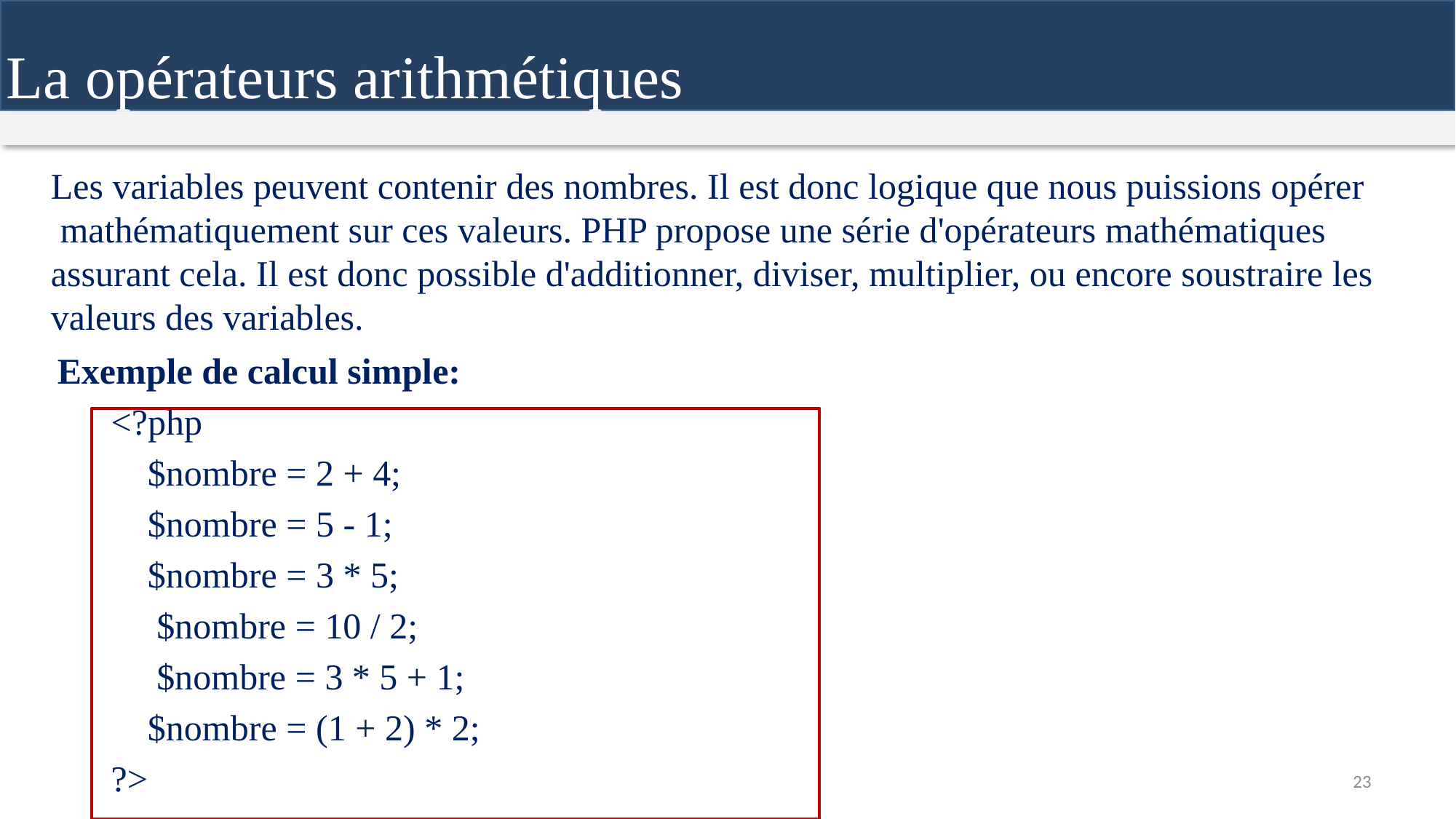

La opérateurs arithmétiques

Les variables peuvent contenir des nombres. Il est donc logique que nous puissions opérer
 mathématiquement sur ces valeurs. PHP propose une série d'opérateurs mathématiques
assurant cela. Il est donc possible d'additionner, diviser, multiplier, ou encore soustraire les
valeurs des variables.
Exemple de calcul simple:
<?php
$nombre = 2 + 4;
$nombre = 5 - 1;
$nombre = 3 * 5;
 $nombre = 10 / 2;
 $nombre = 3 * 5 + 1;
$nombre = (1 + 2) * 2;
?>

23